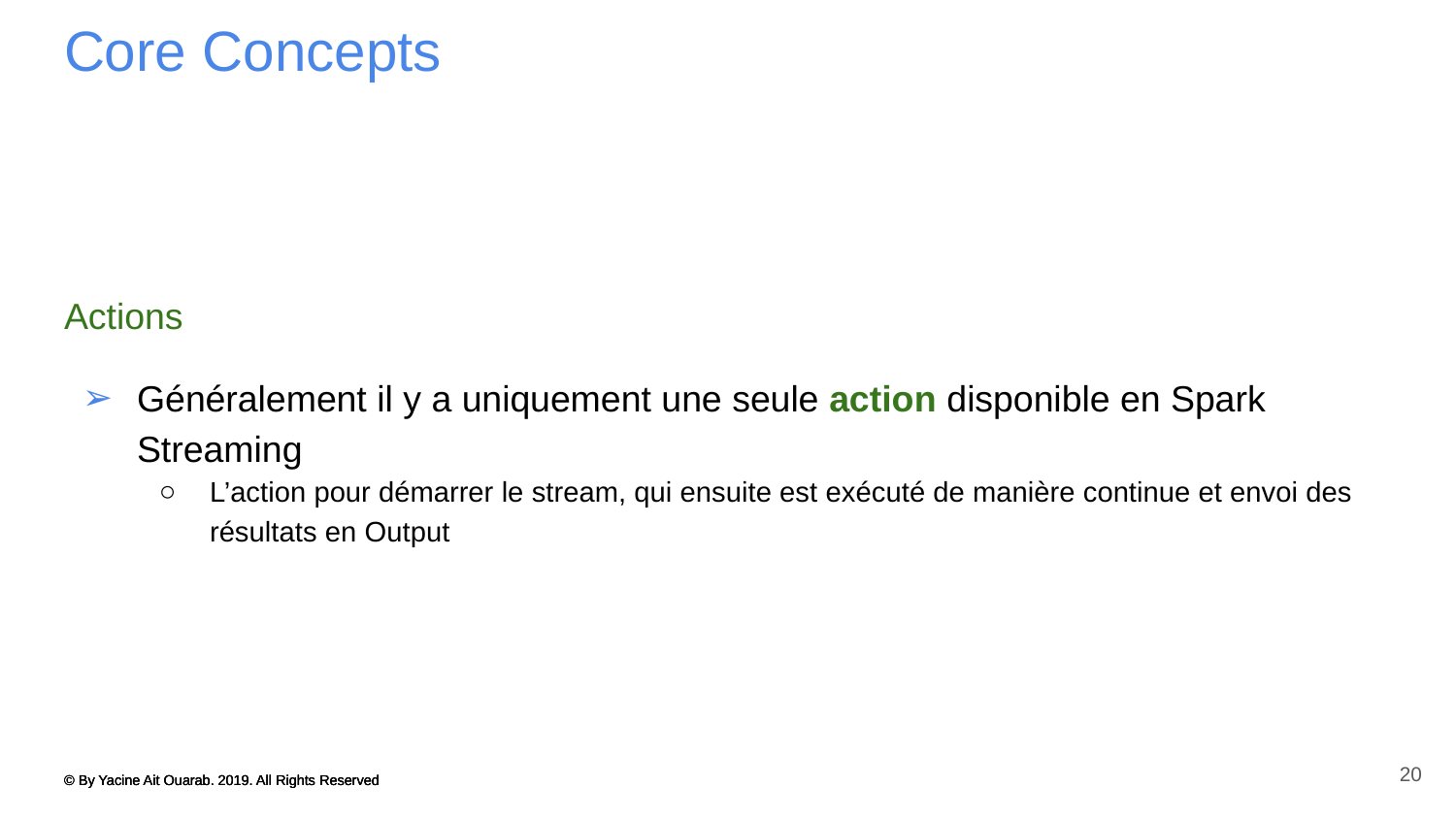

# Core Concepts

Actions
Généralement il y a uniquement une seule action disponible en Spark Streaming
L’action pour démarrer le stream, qui ensuite est exécuté de manière continue et envoi des résultats en Output
20